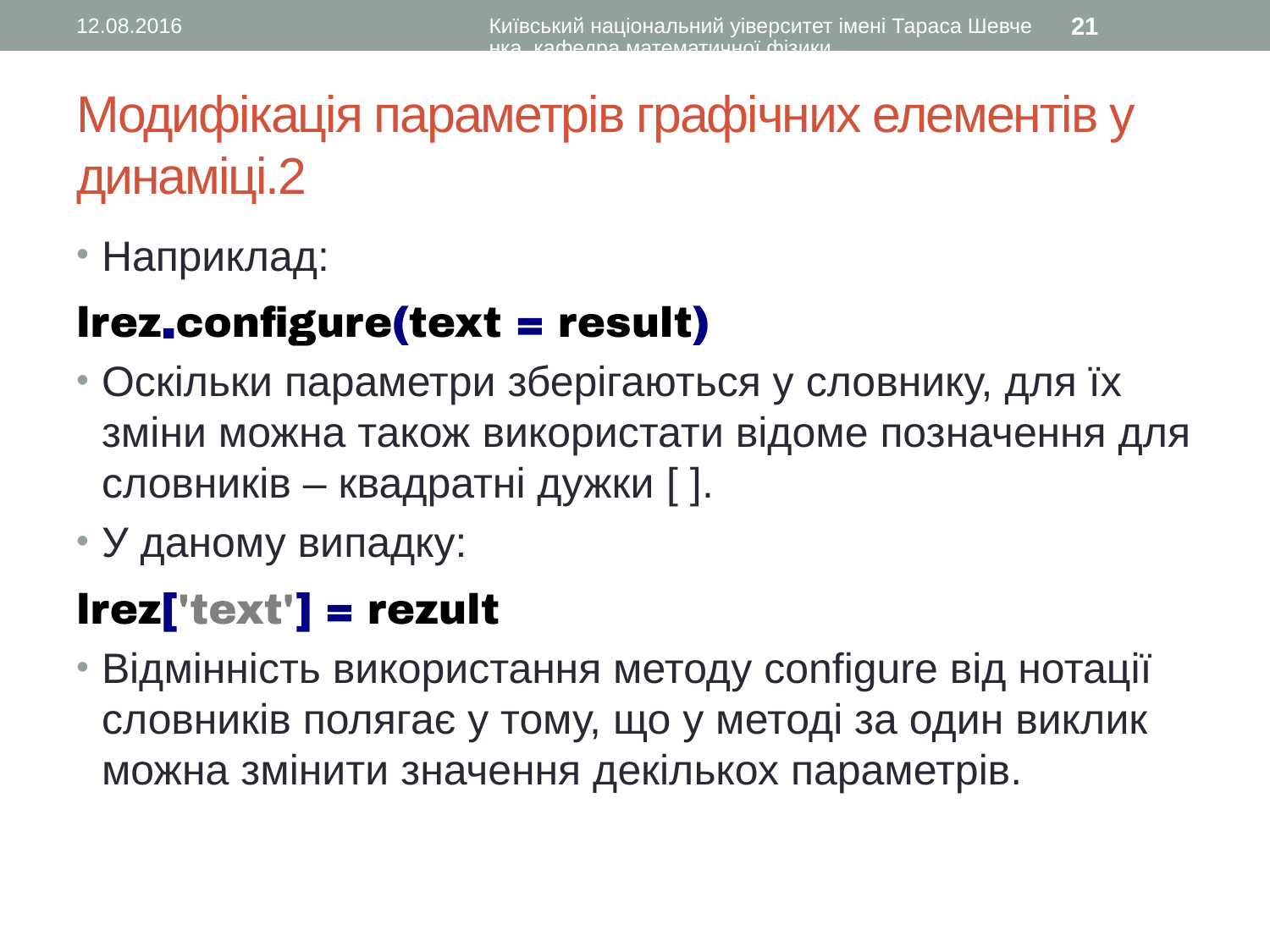

12.08.2016
Київський національний уіверситет імені Тараса Шевченка, кафедра математичної фізики
21
# Модифікація параметрів графічних елементів у динаміці.2
Наприклад:
lrez.configure(text = result)
Оскільки параметри зберігаються у словнику, для їх зміни можна також використати відоме позначення для словників – квадратні дужки [ ].
У даному випадку:
lrez['text'] = rezult
Відмінність використання методу configure від нотації словників полягає у тому, що у методі за один виклик можна змінити значення декількох параметрів.